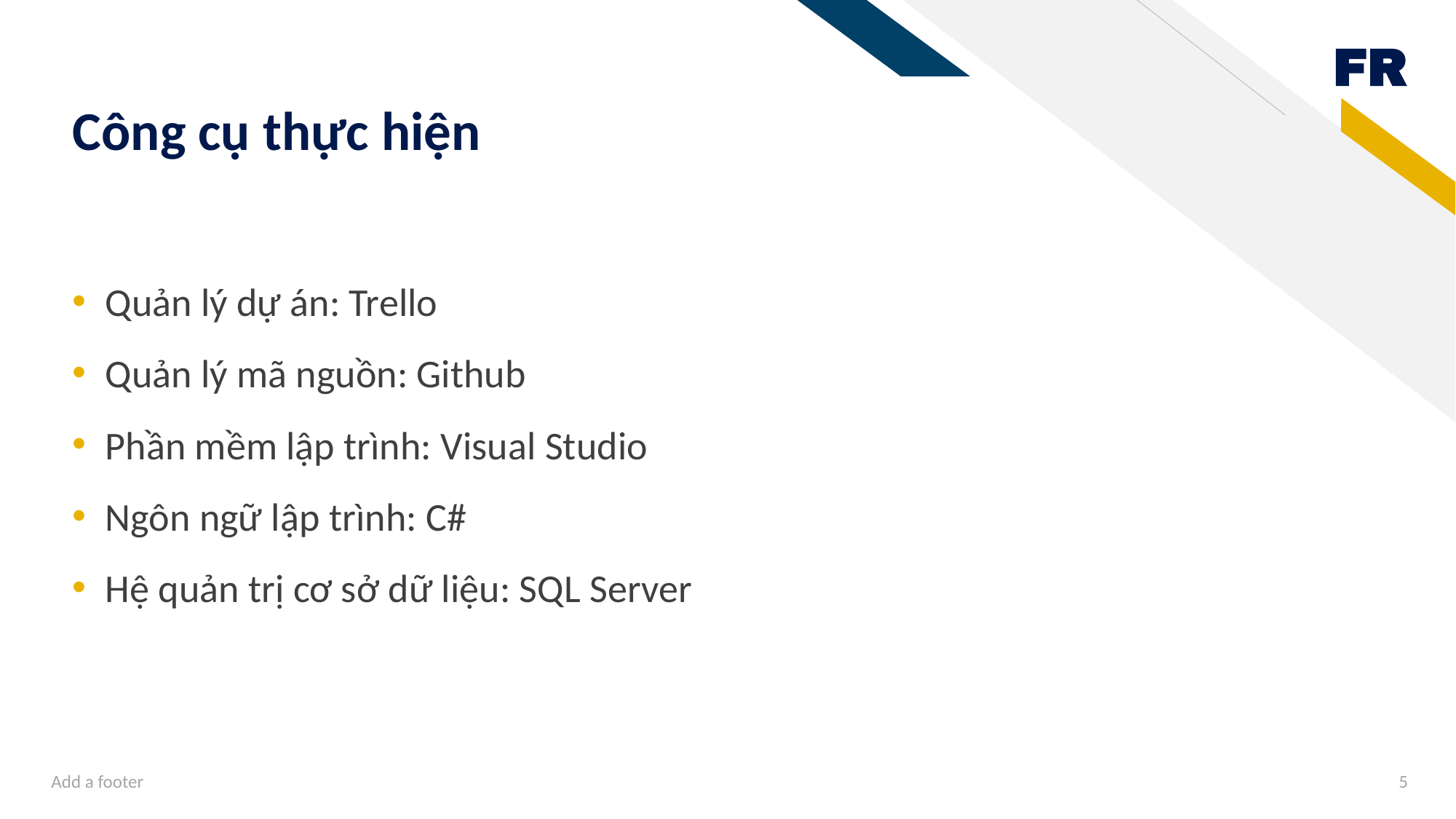

# Công cụ thực hiện
Quản lý dự án: Trello
Quản lý mã nguồn: Github
Phần mềm lập trình: Visual Studio
Ngôn ngữ lập trình: C#
Hệ quản trị cơ sở dữ liệu: SQL Server
Add a footer
5